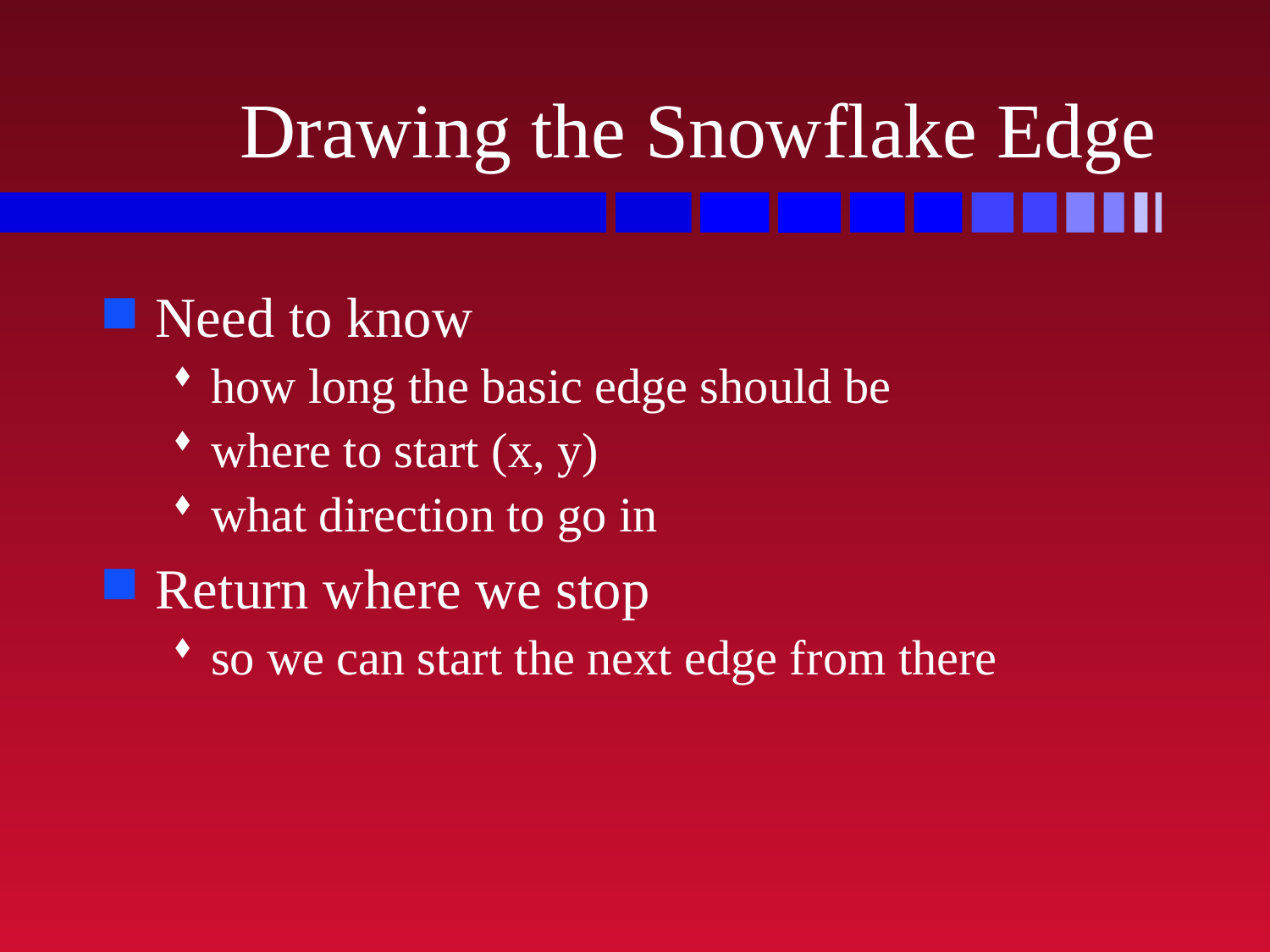

# Drawing the Snowflake Edge
Need to know
how long the basic edge should be
where to start (x, y)
what direction to go in
Return where we stop
so we can start the next edge from there